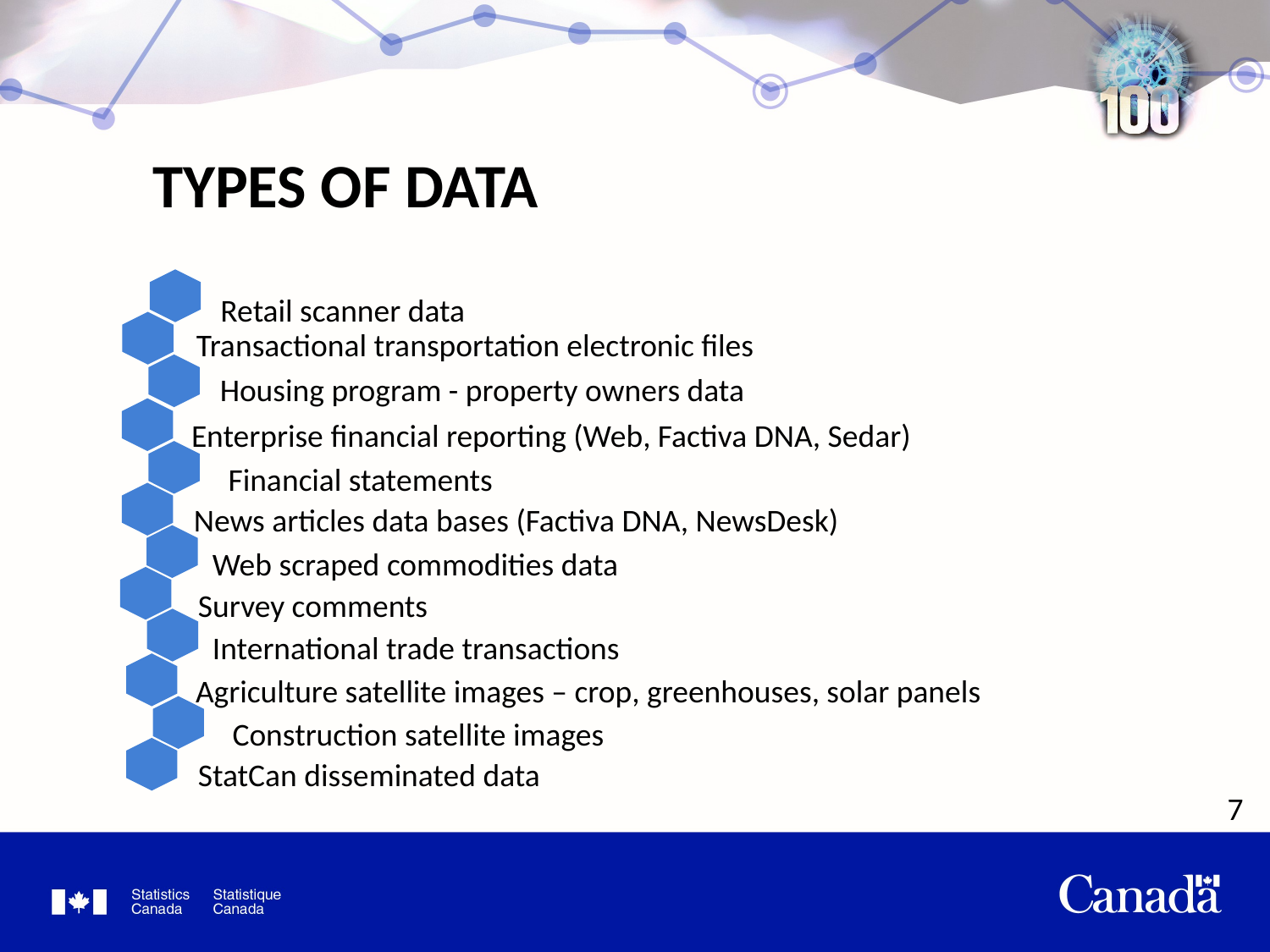

# TYPES OF DATA

Retail scanner data

Transactional transportation electronic files

Housing program - property owners data

Enterprise financial reporting (Web, Factiva DNA, Sedar)

Financial statements

News articles data bases (Factiva DNA, NewsDesk)

Web scraped commodities data

Survey comments

International trade transactions

Agriculture satellite images – crop, greenhouses, solar panels

Construction satellite images

StatCan disseminated data
7